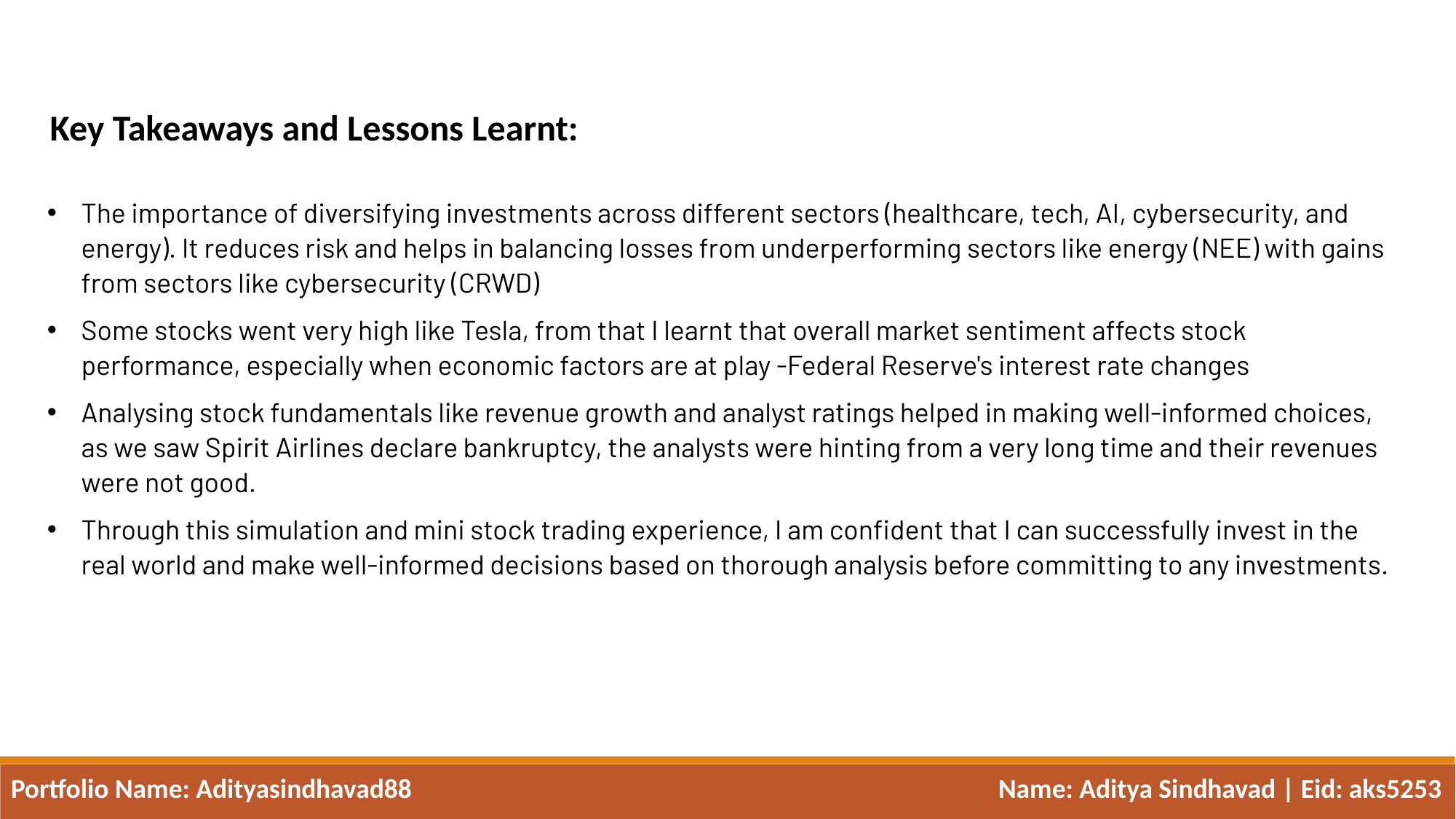

Key Takeaways and Lessons Learnt:
The importance of diversifying investments across different sectors (healthcare, tech, AI, cybersecurity, and energy). It reduces risk and helps in balancing losses from underperforming sectors like energy (NEE) with gains from sectors like cybersecurity (CRWD)
Some stocks went very high like Tesla, from that I learnt that overall market sentiment affects stock performance, especially when economic factors are at play -Federal Reserve's interest rate changes
Analysing stock fundamentals like revenue growth and analyst ratings helped in making well-informed choices, as we saw Spirit Airlines declare bankruptcy, the analysts were hinting from a very long time and their revenues were not good.
Through this simulation and mini stock trading experience, I am confident that I can successfully invest in the real world and make well-informed decisions based on thorough analysis before committing to any investments.
Portfolio Name: Adityasindhavad88
Name: Aditya Sindhavad | Eid: aks5253